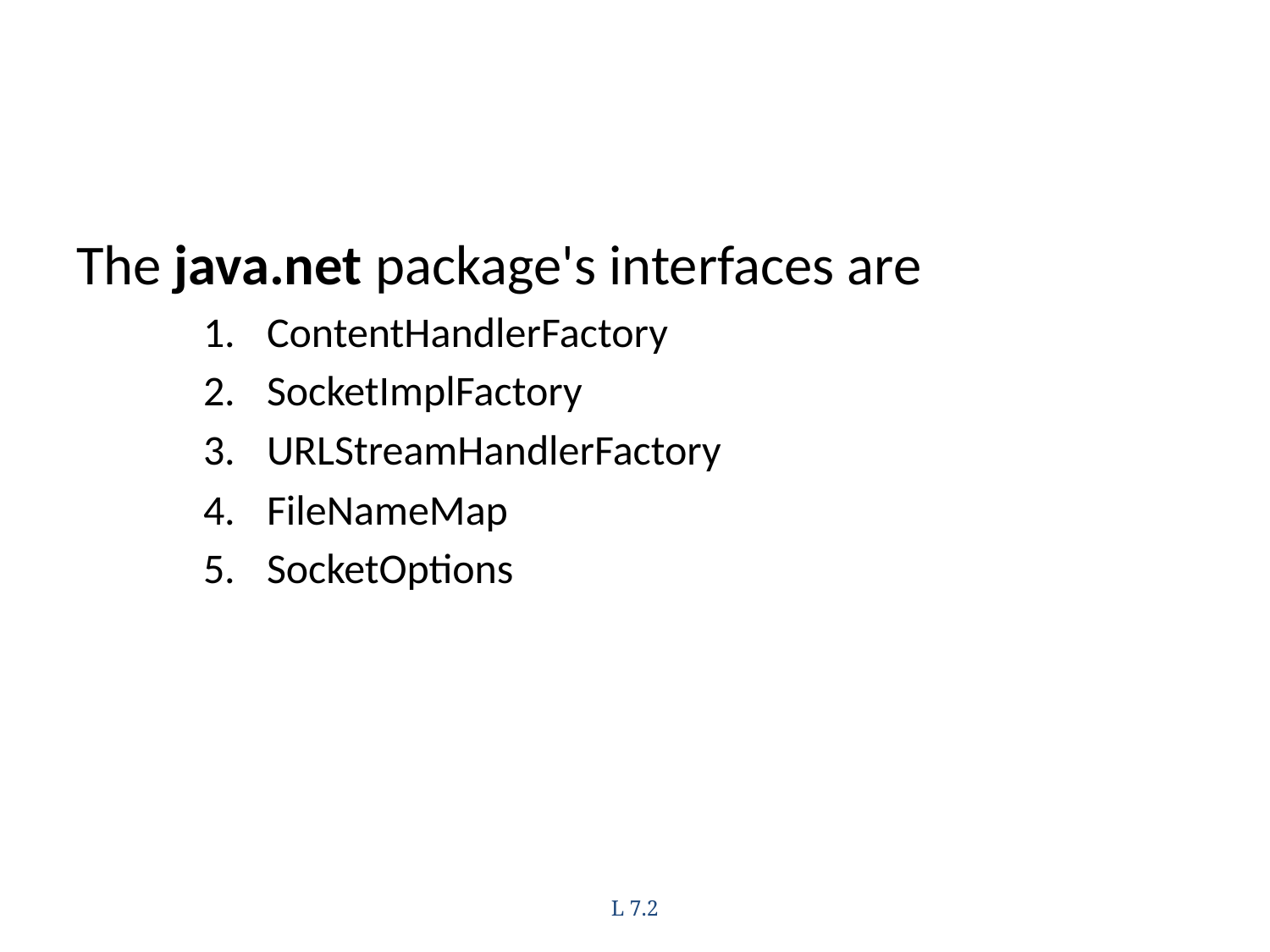

The java.net package's interfaces are
ContentHandlerFactory
SocketImplFactory
URLStreamHandlerFactory
FileNameMap
SocketOptions
L 7.2